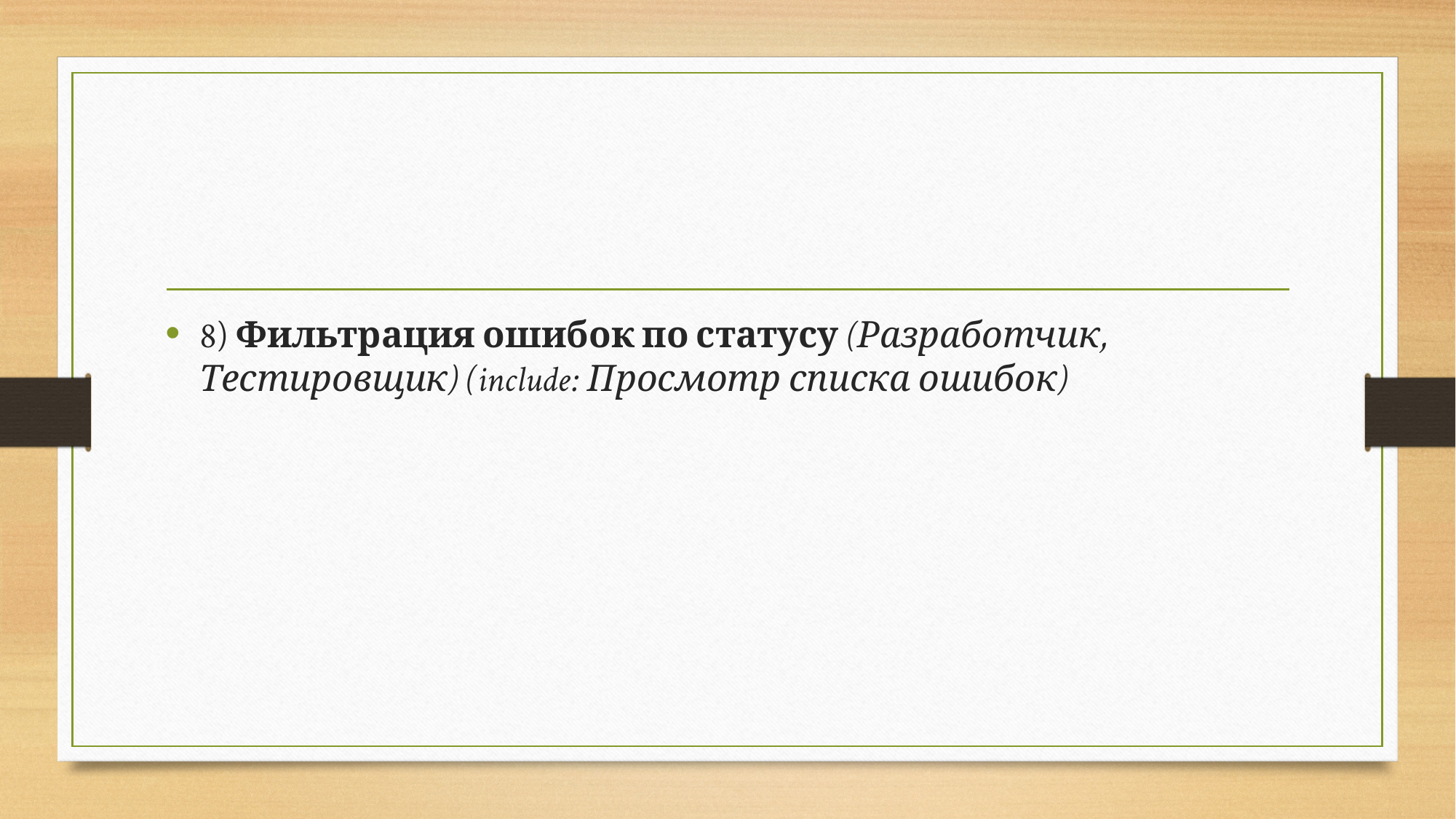

#
8) Фильтрация ошибок по статусу (Разработчик, Тестировщик) (include: Просмотр списка ошибок)